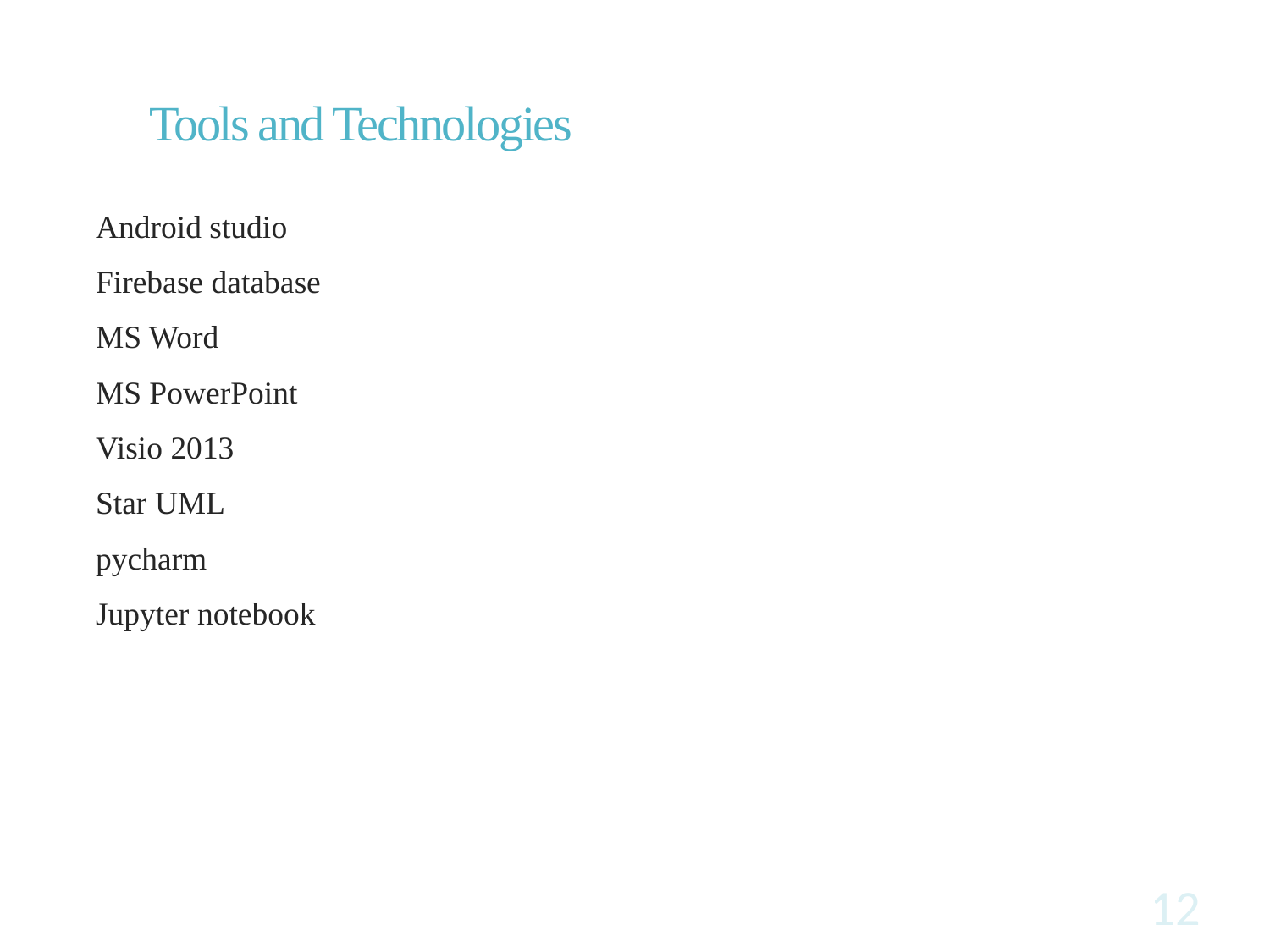

# Tools and Technologies
Android studio
Firebase database
MS Word
MS PowerPoint
Visio 2013
Star UML
pycharm
Jupyter notebook
12